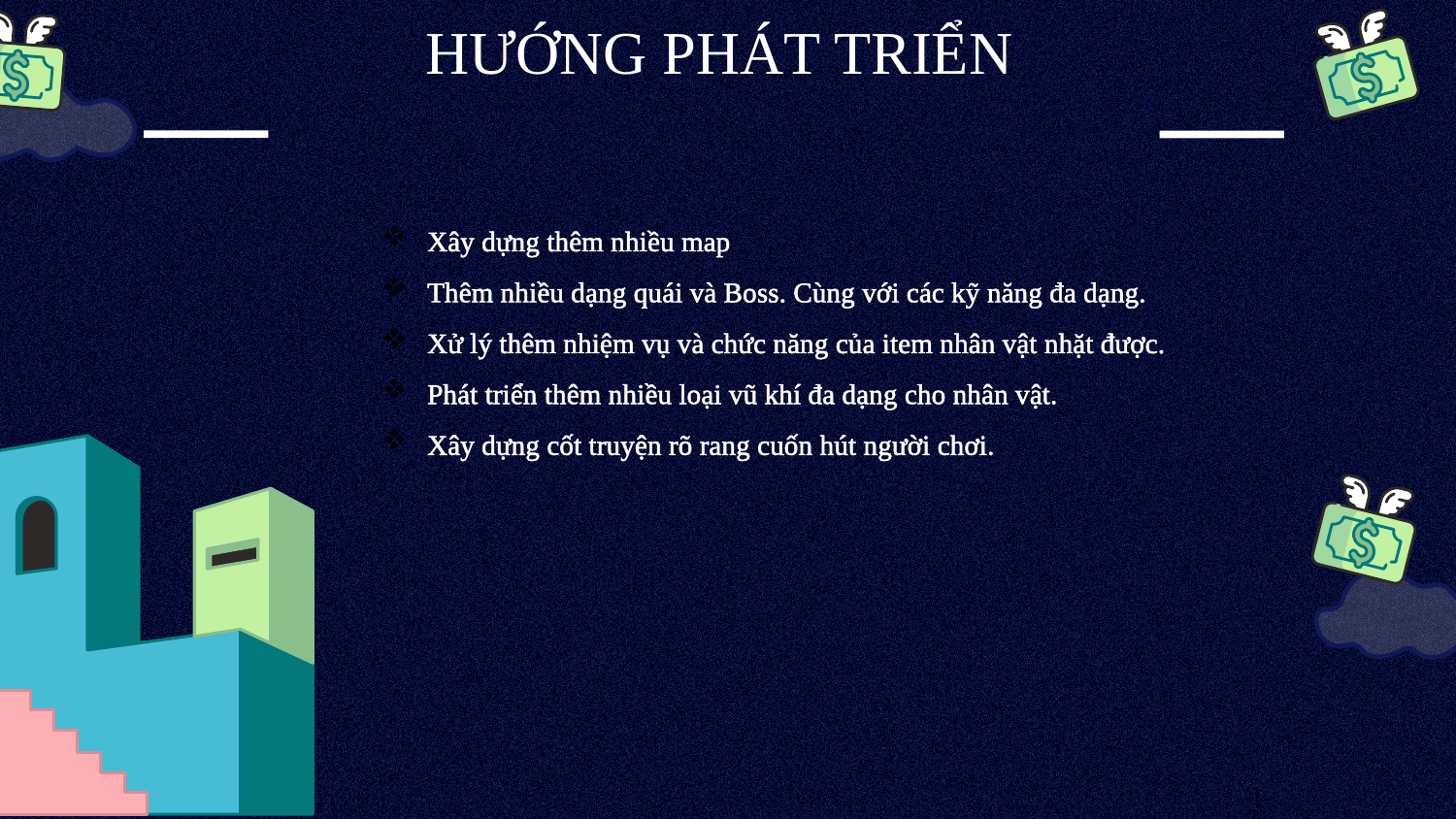

# HƯỚNG PHÁT TRIỂN

Xây dựng thêm nhiều map
Thêm nhiều dạng quái và Boss. Cùng với các kỹ năng đa dạng.
Xử lý thêm nhiệm vụ và chức năng của item nhân vật nhặt được.
Phát triển thêm nhiều loại vũ khí đa dạng cho nhân vật.
Xây dựng cốt truyện rõ rang cuốn hút người chơi.